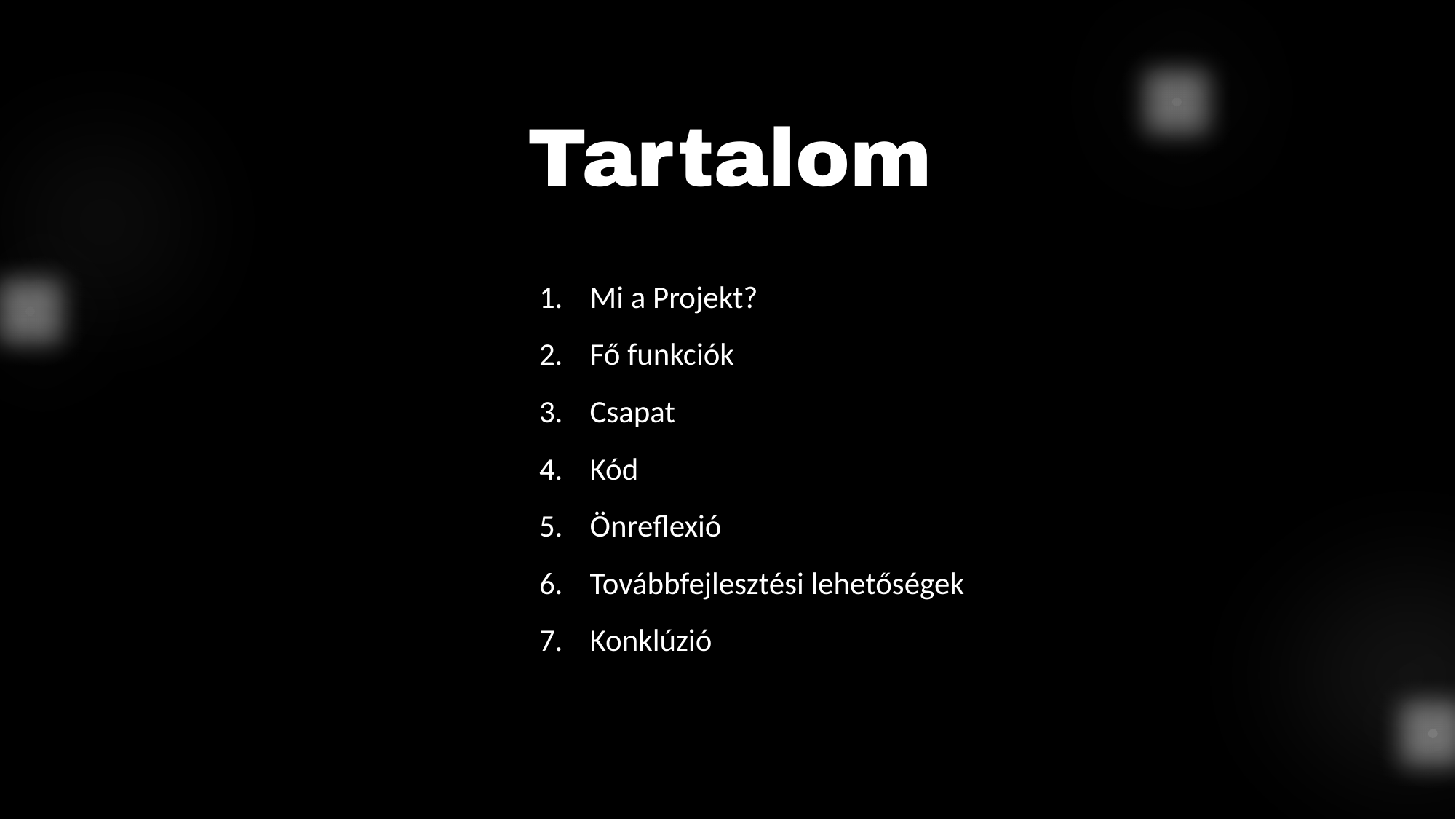

Tartalom

Mi a Projekt?
Fő funkciók
Csapat
Kód
Önreflexió
Továbbfejlesztési lehetőségek
Konklúzió